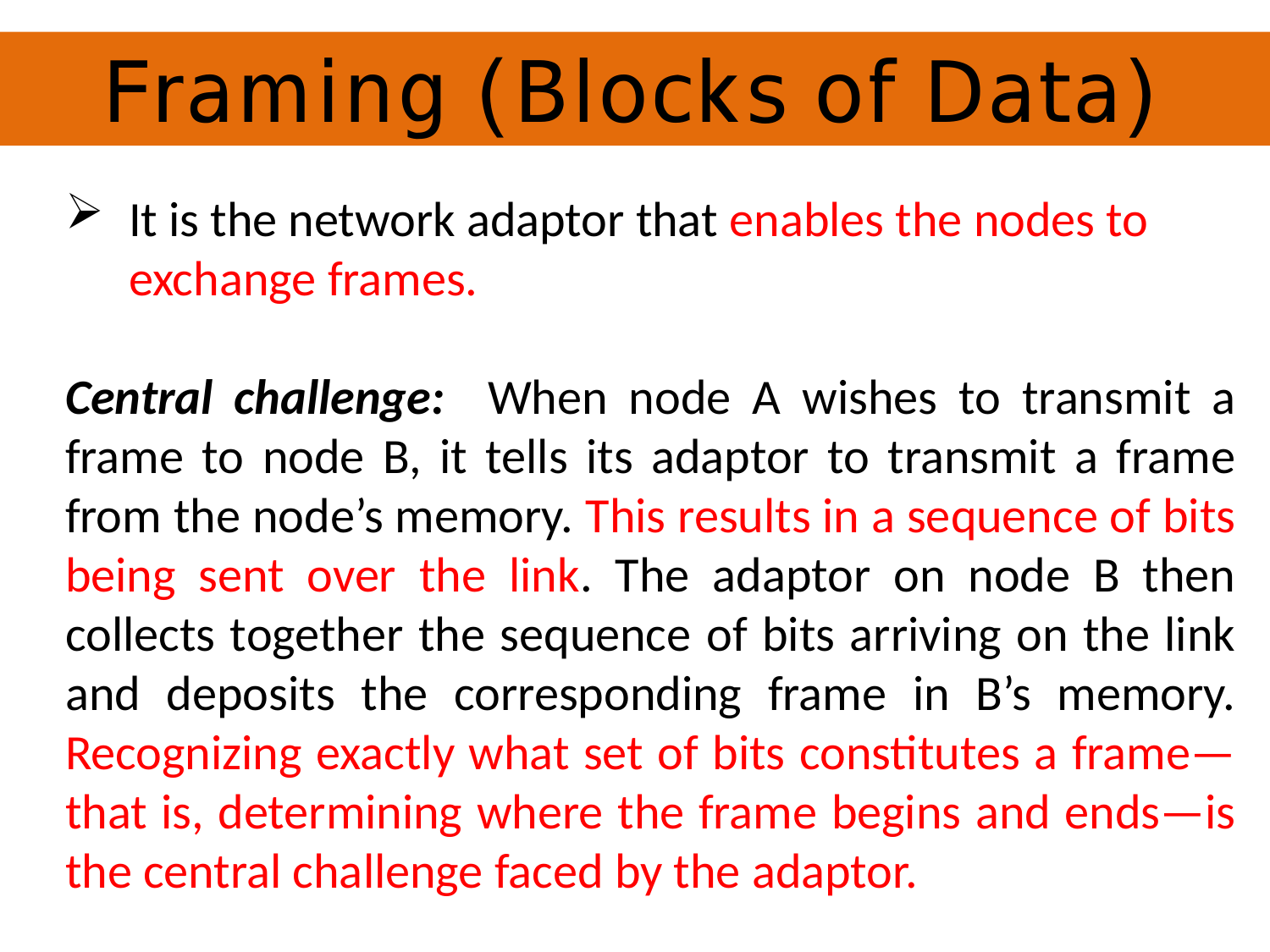

Framing (Blocks of Data)
It is the network adaptor that enables the nodes to exchange frames.

Central challenge:  When node A wishes to transmit a frame to node B, it tells its adaptor to transmit a frame from the node’s memory. This results in a sequence of bits being sent over the link. The adaptor on node B then collects together the sequence of bits arriving on the link and deposits the corresponding frame in B’s memory. Recognizing exactly what set of bits constitutes a frame—that is, determining where the frame begins and ends—is the central challenge faced by the adaptor.